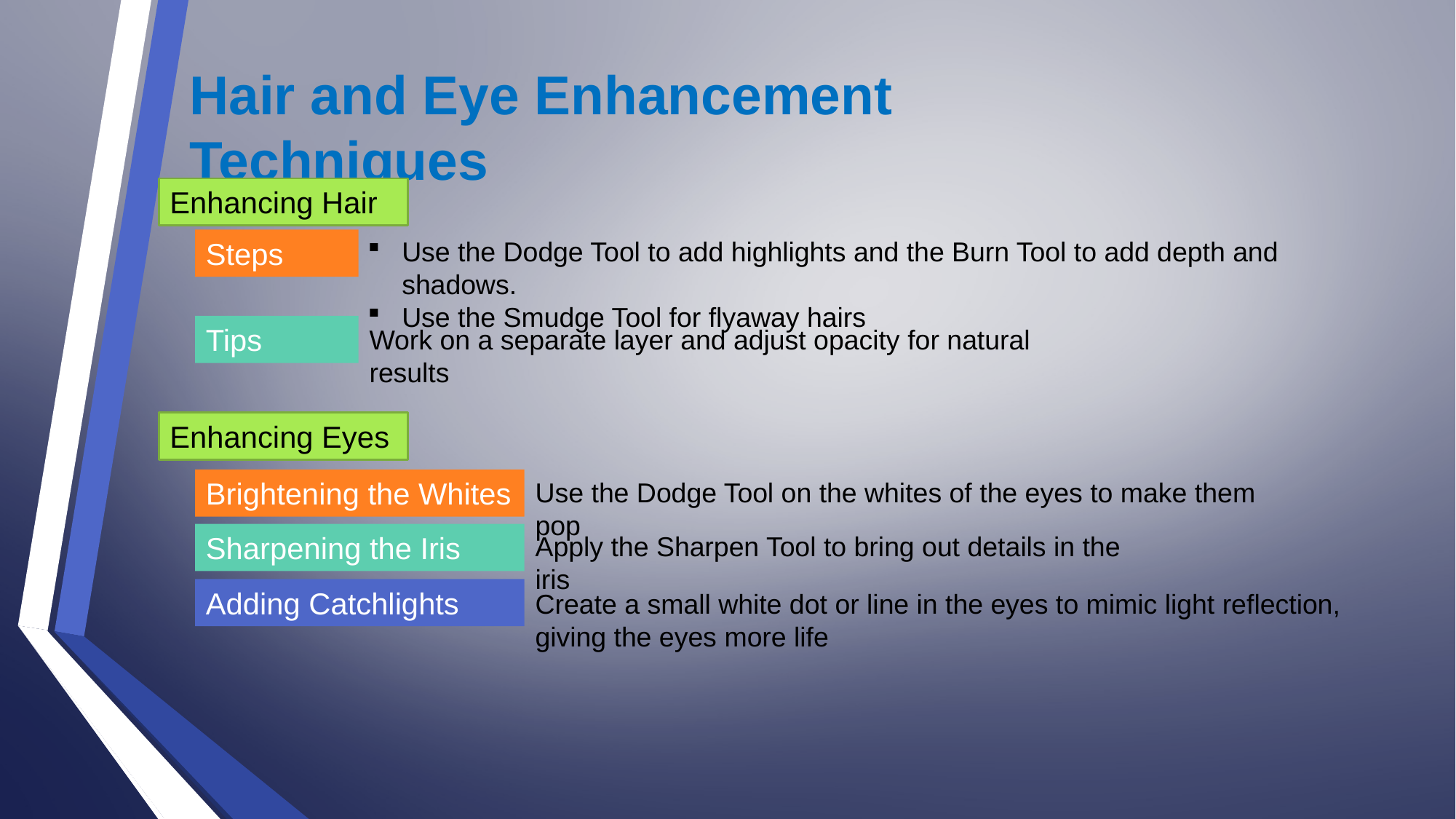

Hair and Eye Enhancement Techniques
Enhancing Hair
Use the Dodge Tool to add highlights and the Burn Tool to add depth and shadows.
Use the Smudge Tool for flyaway hairs
Steps
Tips
Work on a separate layer and adjust opacity for natural results
Enhancing Eyes
Brightening the Whites
Use the Dodge Tool on the whites of the eyes to make them pop
Sharpening the Iris
Apply the Sharpen Tool to bring out details in the iris
Adding Catchlights
Create a small white dot or line in the eyes to mimic light reflection, giving the eyes more life